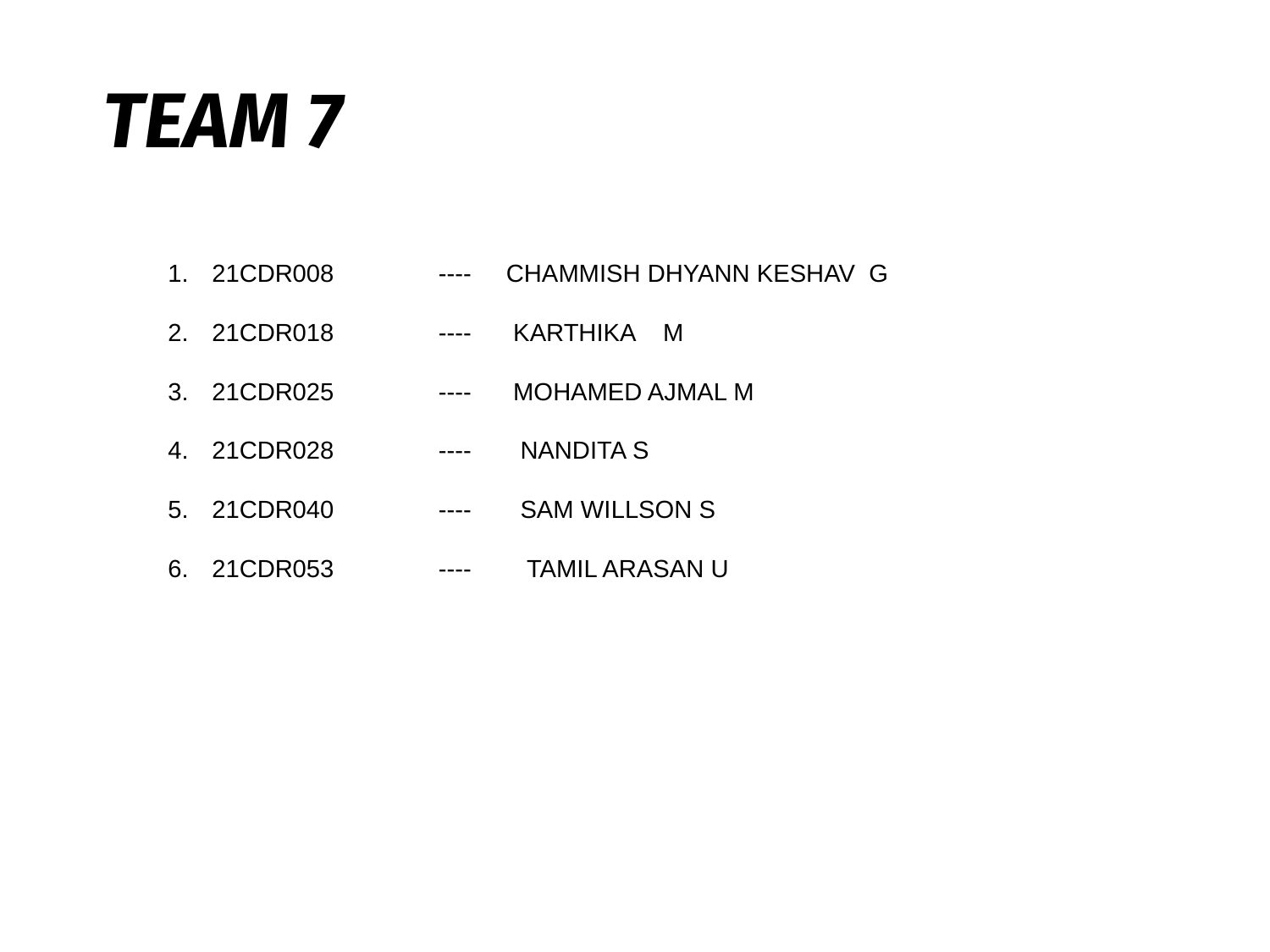

TEAM 7
21CDR008               ----     CHAMMISH DHYANN KESHAV  G

21CDR018               ----      KARTHIKA    M

21CDR025               ----      MOHAMED AJMAL M

21CDR028               ----       NANDITA S

21CDR040               ----       SAM WILLSON S

21CDR053               ----        TAMIL ARASAN U